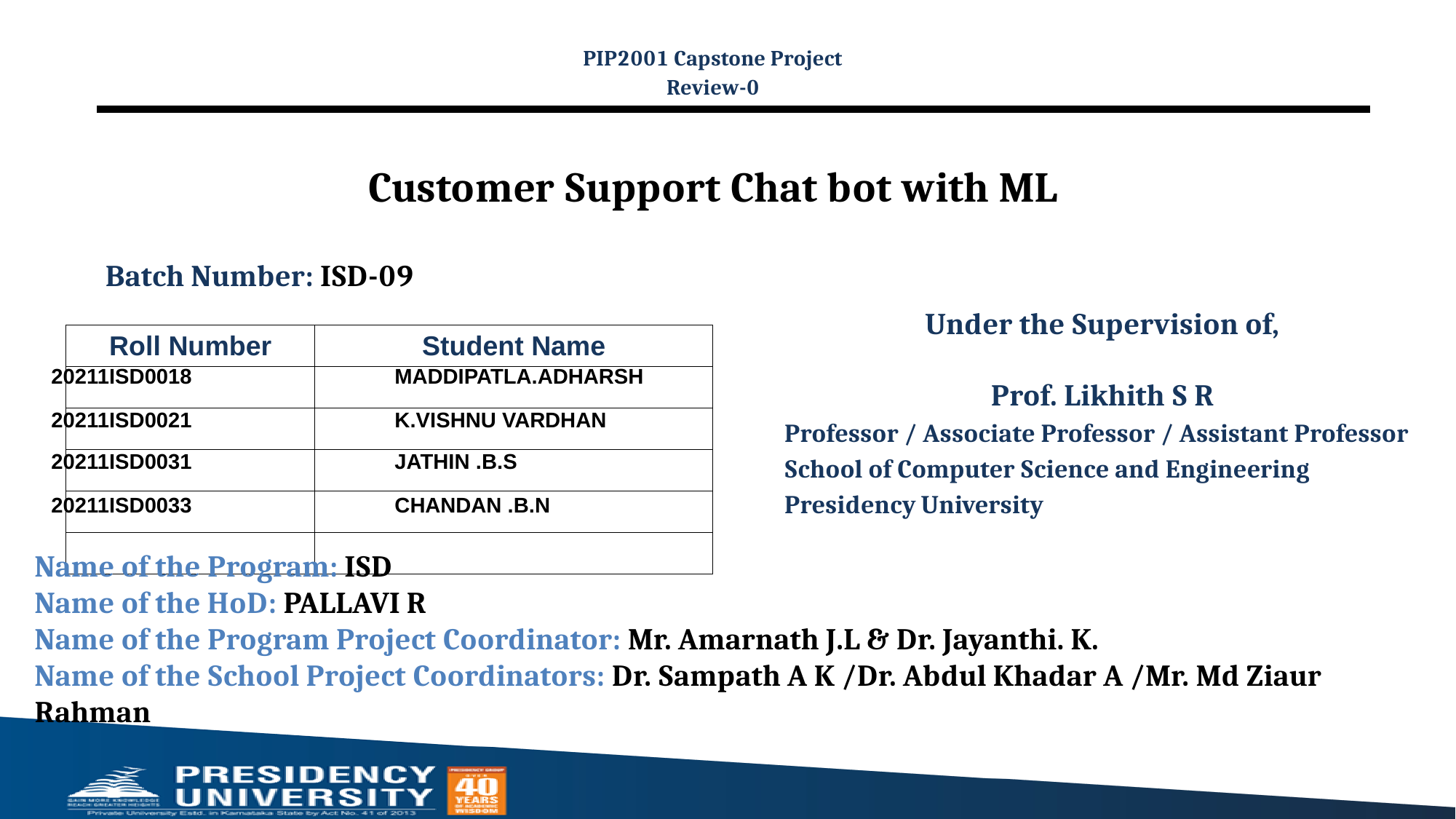

PIP2001 Capstone Project
Review-0
# Customer Support Chat bot with ML
Batch Number: ISD-09

Under the Supervision of,

Prof. Likhith S R
Professor / Associate Professor / Assistant Professor
School of Computer Science and Engineering
Presidency University

|  |  |
| --- | --- |
| 20211ISD0018 | MADDIPATLA.ADHARSH |
| 20211ISD0021 | K.VISHNU VARDHAN |
| 20211ISD0031 | JATHIN .B.S |
| 20211ISD0033 | CHANDAN .B.N |
| Roll Number | Student Name |
| --- | --- |
|  |  |
|  |  |
|  |  |
|  |  |
|  |  |
Name of the Program: ISD
Name of the HoD: PALLAVI R
Name of the Program Project Coordinator: Mr. Amarnath J.L & Dr. Jayanthi. K.
Name of the School Project Coordinators: Dr. Sampath A K /Dr. Abdul Khadar A /Mr. Md Ziaur Rahman